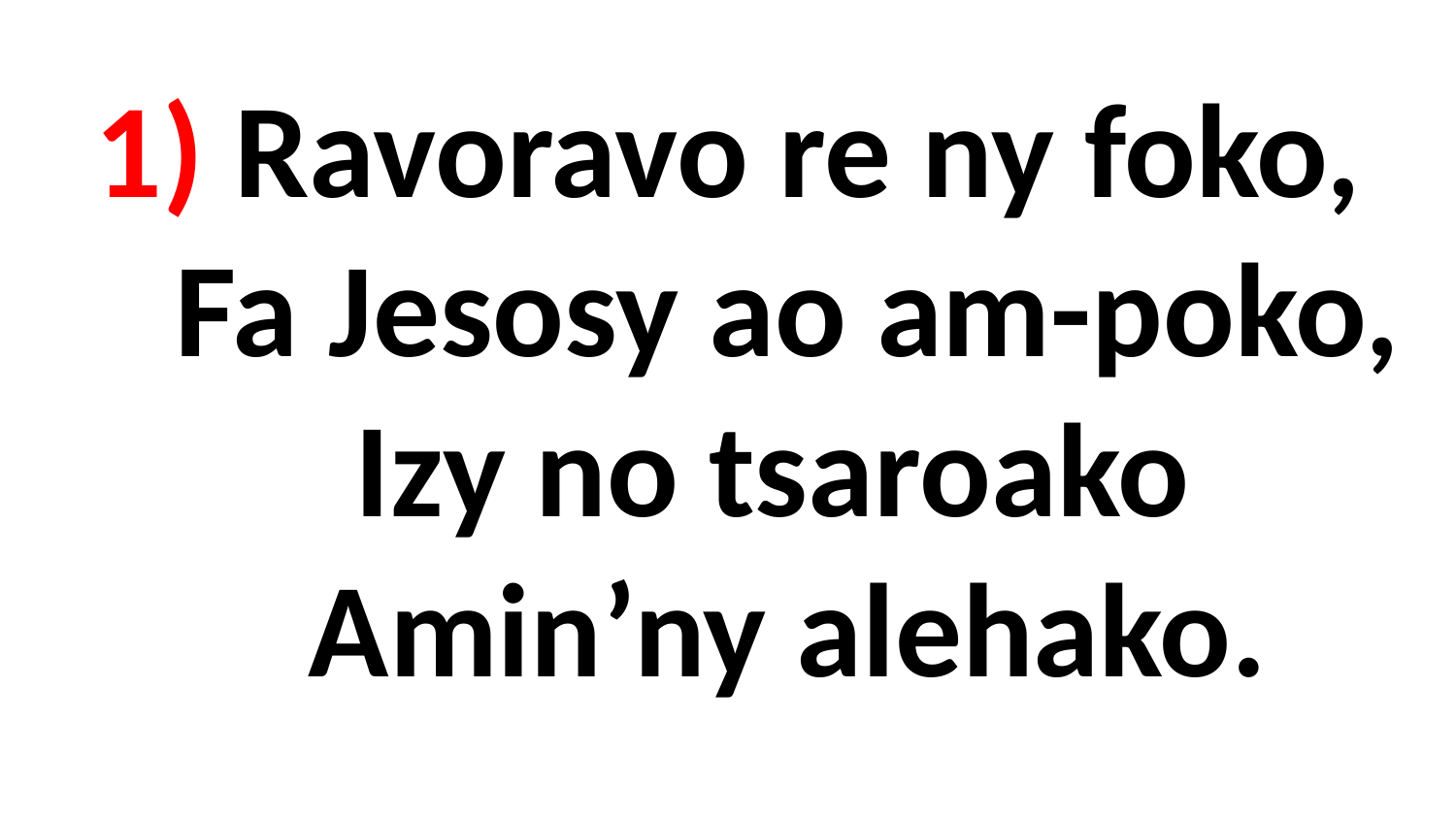

# 1) Ravoravo re ny foko, Fa Jesosy ao am-poko, Izy no tsaroako Amin’ny alehako.